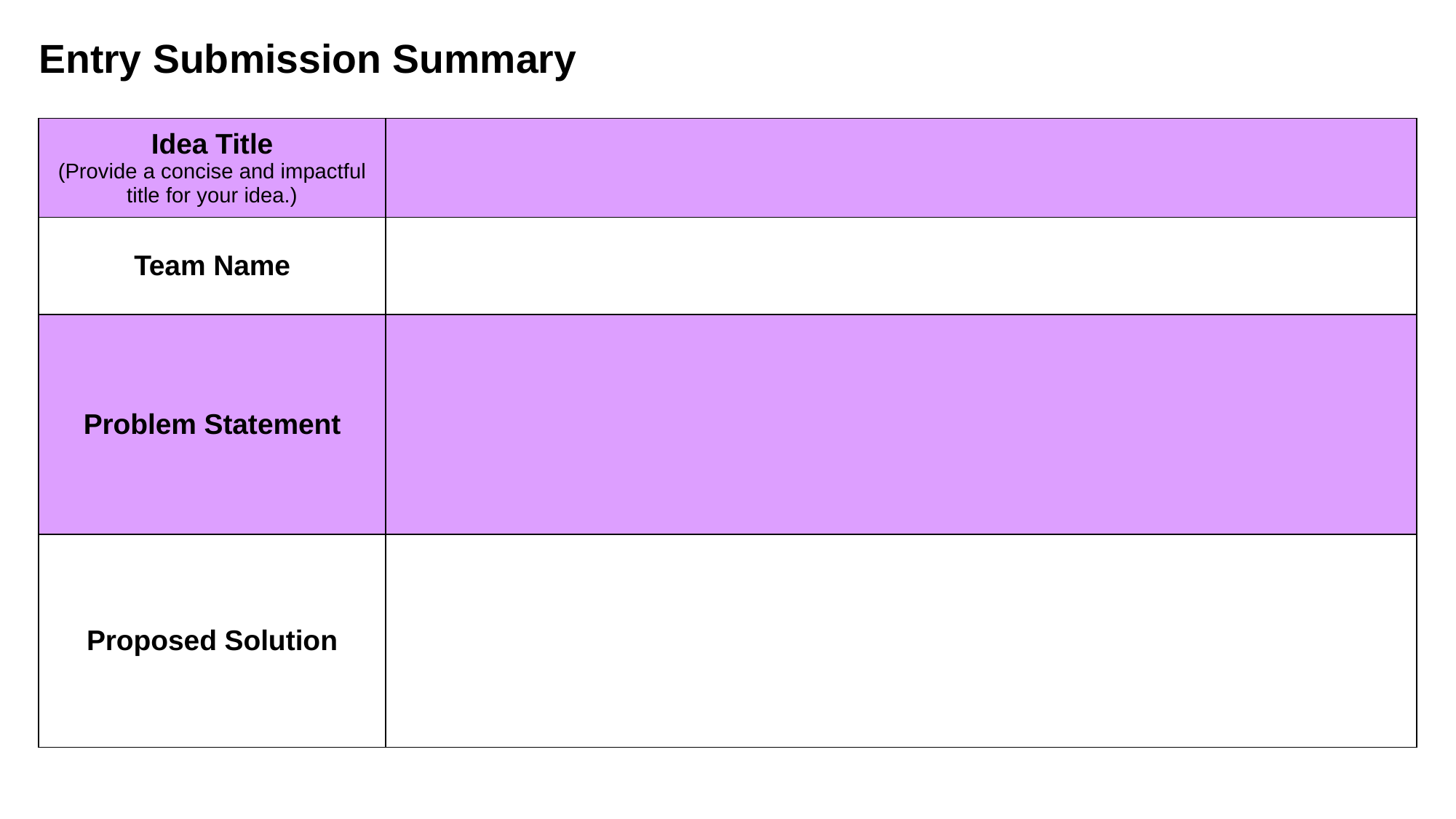

Entry Submission Summary
| Idea Title (Provide a concise and impactful title for your idea.) |  |
| --- | --- |
| Team Name |  |
| Problem Statement |  |
| Proposed Solution |  |